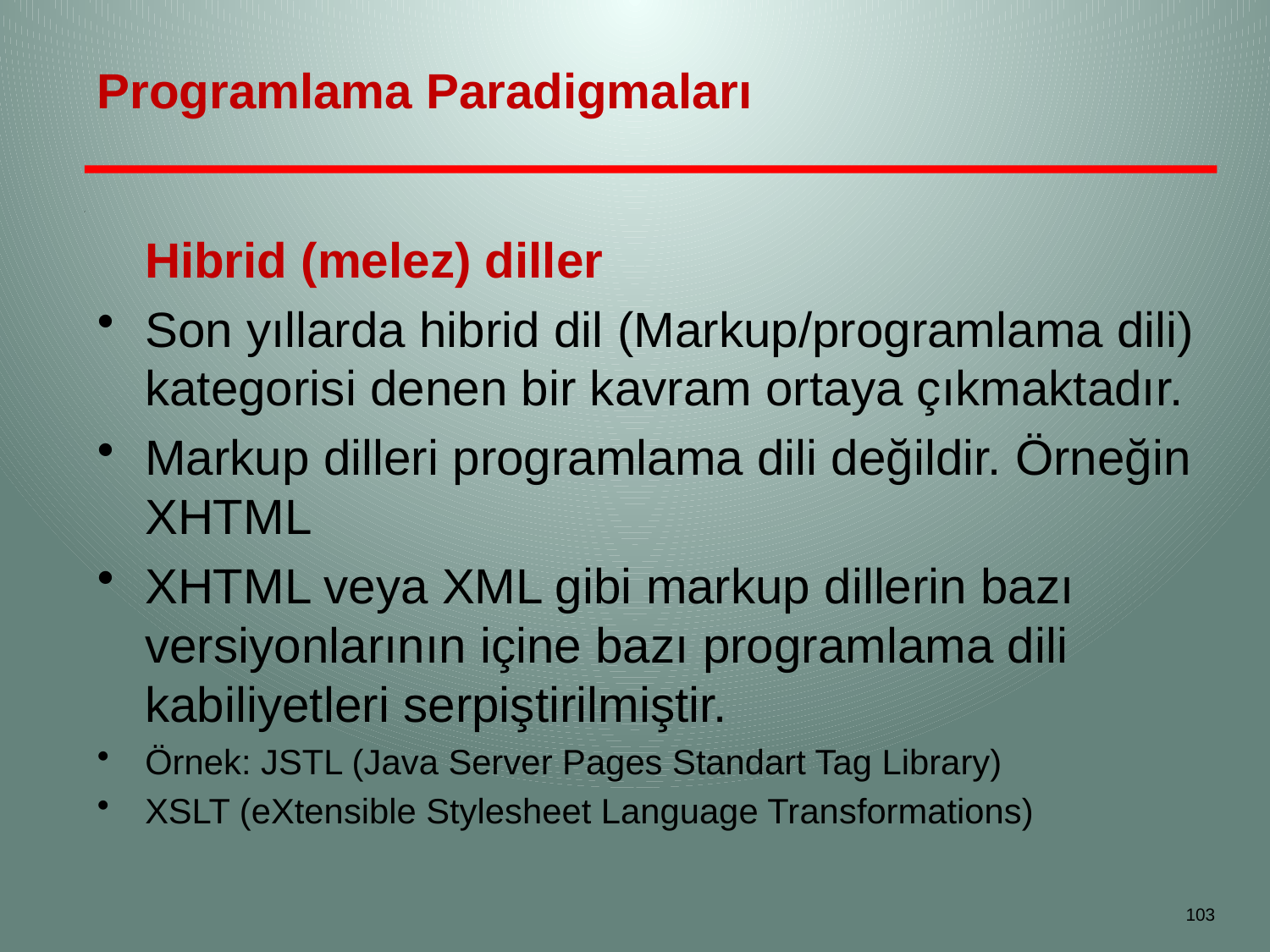

# Programlama Paradigmaları
	Hibrid (melez) diller
Son yıllarda hibrid dil (Markup/programlama dili) kategorisi denen bir kavram ortaya çıkmaktadır.
Markup dilleri programlama dili değildir. Örneğin XHTML
XHTML veya XML gibi markup dillerin bazı versiyonlarının içine bazı programlama dili kabiliyetleri serpiştirilmiştir.
Örnek: JSTL (Java Server Pages Standart Tag Library)
XSLT (eXtensible Stylesheet Language Transformations)
103